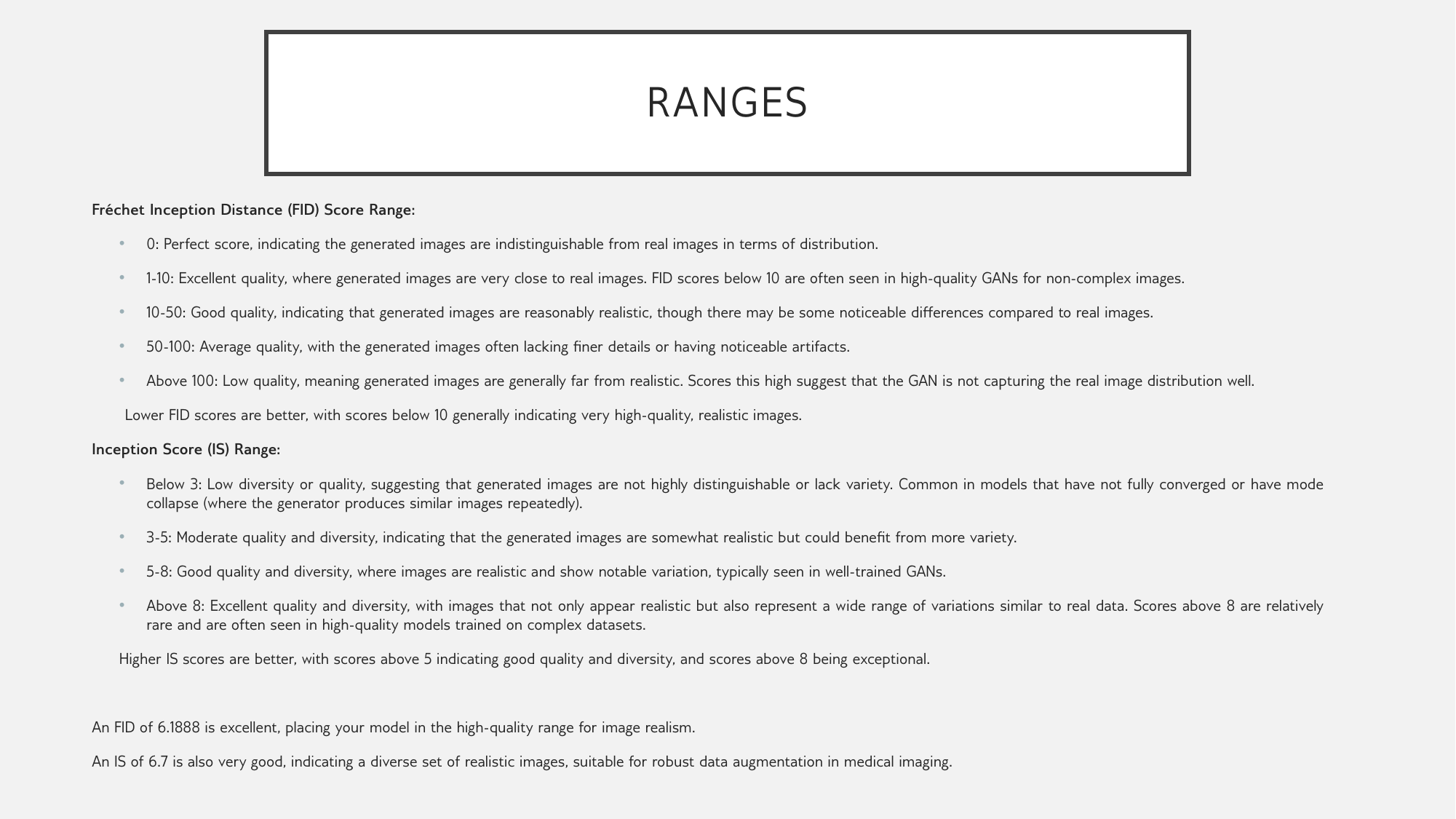

# Ranges
Fréchet Inception Distance (FID) Score Range:
0: Perfect score, indicating the generated images are indistinguishable from real images in terms of distribution.
1-10: Excellent quality, where generated images are very close to real images. FID scores below 10 are often seen in high-quality GANs for non-complex images.
10-50: Good quality, indicating that generated images are reasonably realistic, though there may be some noticeable differences compared to real images.
50-100: Average quality, with the generated images often lacking finer details or having noticeable artifacts.
Above 100: Low quality, meaning generated images are generally far from realistic. Scores this high suggest that the GAN is not capturing the real image distribution well.
       Lower FID scores are better, with scores below 10 generally indicating very high-quality, realistic images.
Inception Score (IS) Range:
Below 3: Low diversity or quality, suggesting that generated images are not highly distinguishable or lack variety. Common in models that have not fully converged or have mode collapse (where the generator produces similar images repeatedly).
3-5: Moderate quality and diversity, indicating that the generated images are somewhat realistic but could benefit from more variety.
5-8: Good quality and diversity, where images are realistic and show notable variation, typically seen in well-trained GANs.
Above 8: Excellent quality and diversity, with images that not only appear realistic but also represent a wide range of variations similar to real data. Scores above 8 are relatively rare and are often seen in high-quality models trained on complex datasets.
Higher IS scores are better, with scores above 5 indicating good quality and diversity, and scores above 8 being exceptional.

An FID of 6.1888 is excellent, placing your model in the high-quality range for image realism.
An IS of 6.7 is also very good, indicating a diverse set of realistic images, suitable for robust data augmentation in medical imaging.